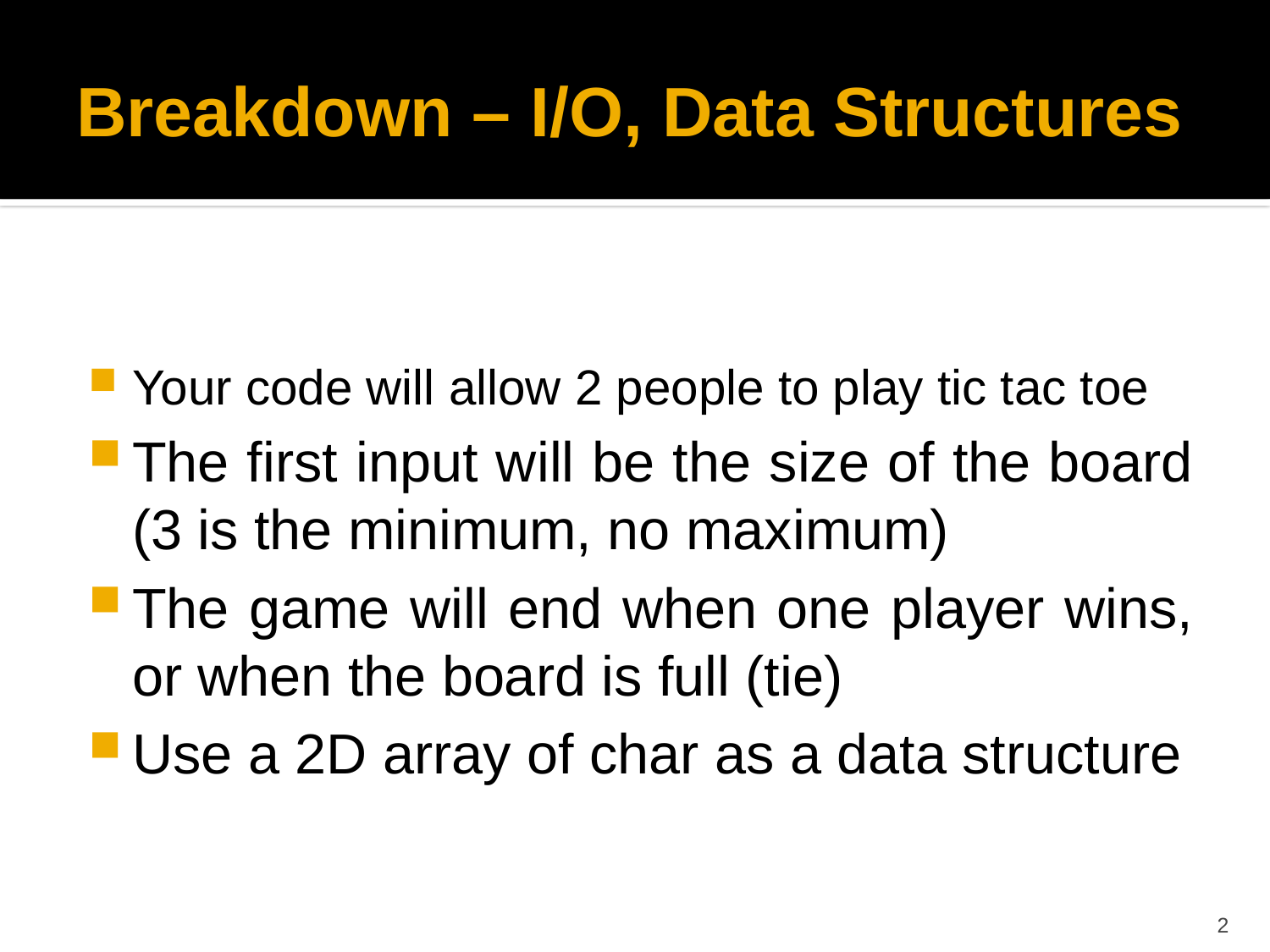

# Breakdown – I/O, Data Structures
Your code will allow 2 people to play tic tac toe
The first input will be the size of the board
(3 is the minimum, no maximum)
The game will end when one player wins,
or when the board is full (tie)
Use a 2D array of char as a data structure
2